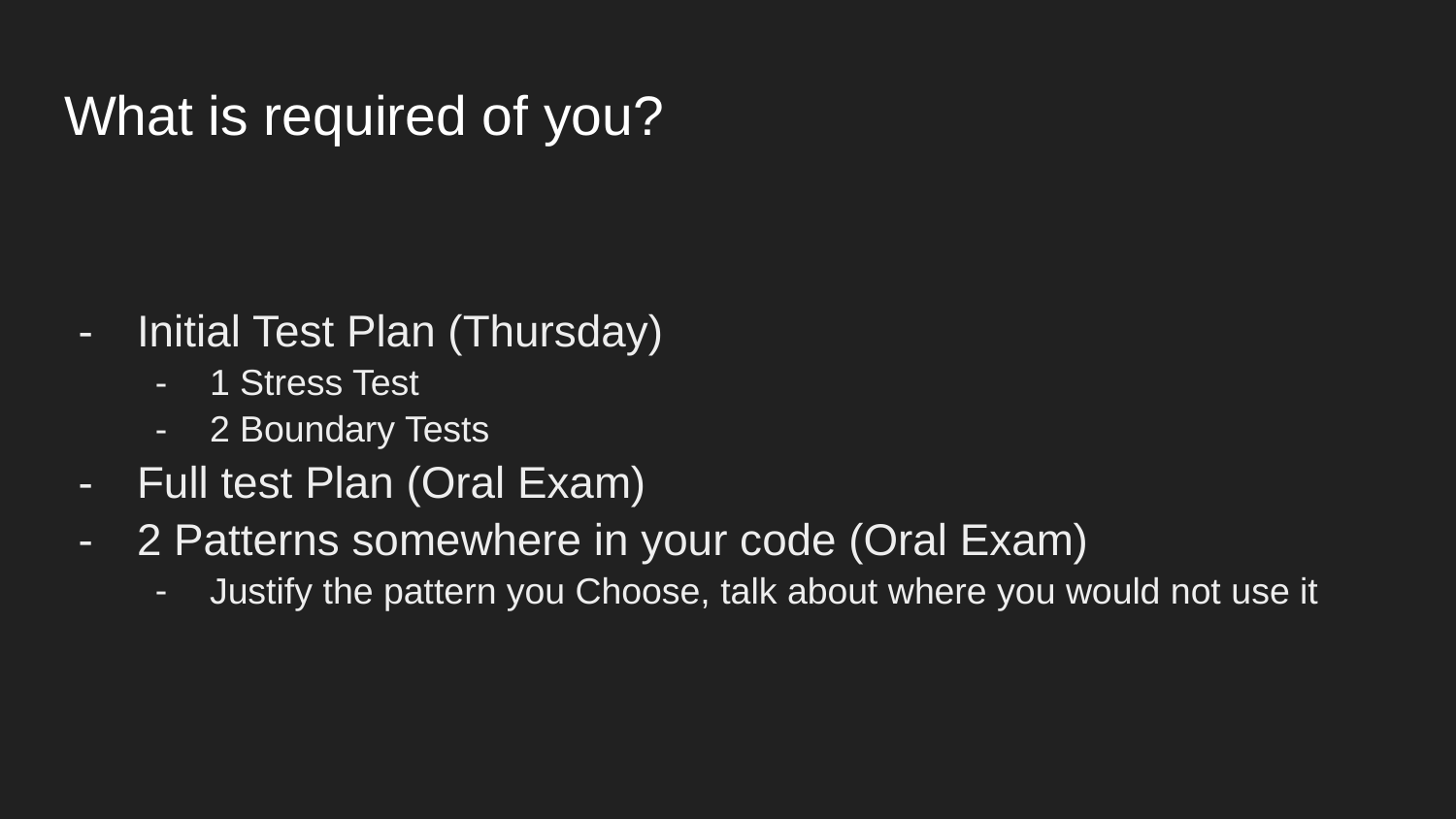

# What is required of you?
Initial Test Plan (Thursday)
1 Stress Test
2 Boundary Tests
Full test Plan (Oral Exam)
2 Patterns somewhere in your code (Oral Exam)
Justify the pattern you Choose, talk about where you would not use it